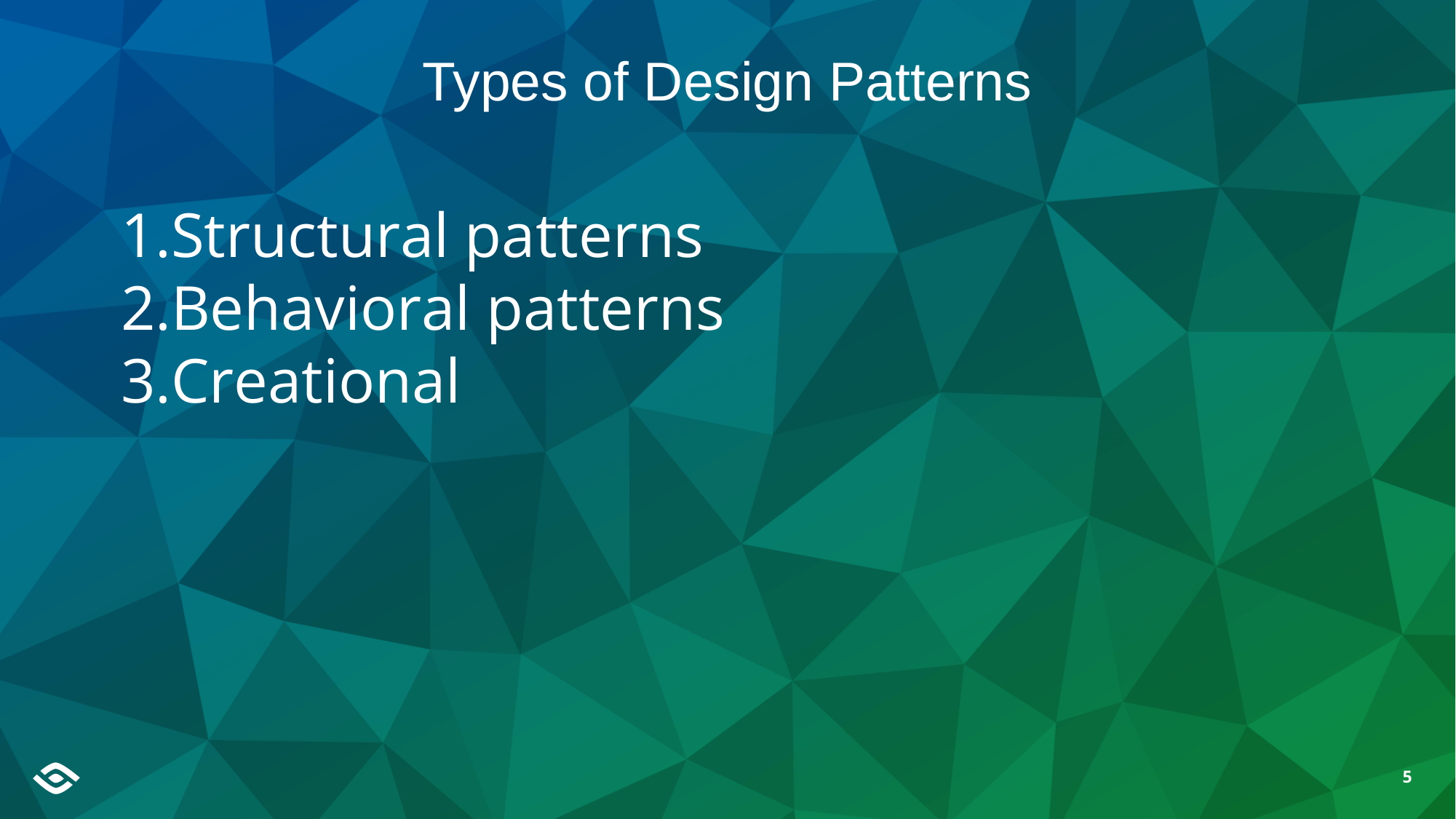

# Types of Design Patterns
Structural patterns
Behavioral patterns
Creational